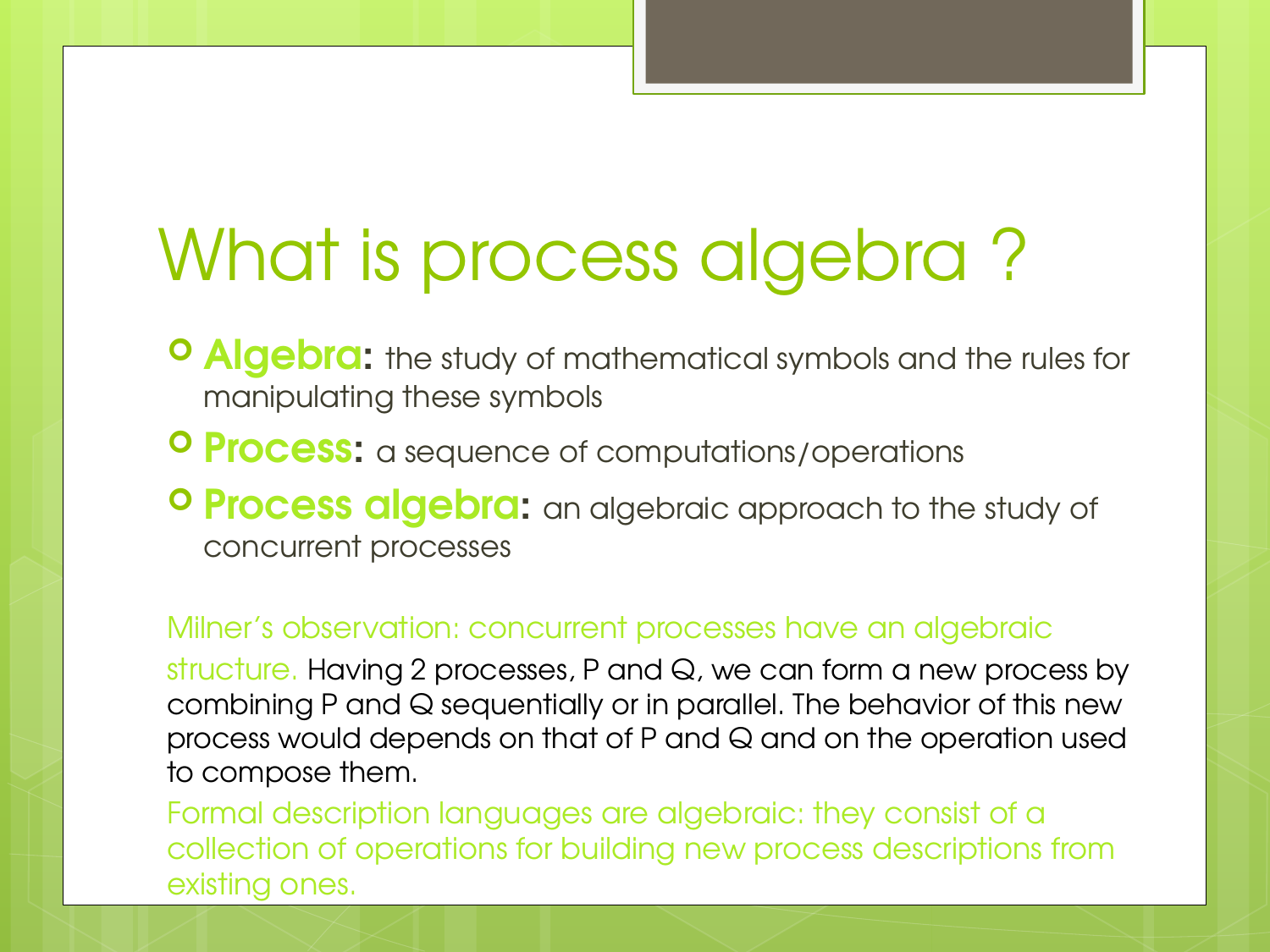

# What is process algebra ?
Algebra: the study of mathematical symbols and the rules for manipulating these symbols
Process: a sequence of computations/operations
Process algebra: an algebraic approach to the study of concurrent processes

Milner’s observation: concurrent processes have an algebraic
structure. Having 2 processes, P and Q, we can form a new process by combining P and Q sequentially or in parallel. The behavior of this new process would depends on that of P and Q and on the operation used to compose them.
Formal description languages are algebraic: they consist of a collection of operations for building new process descriptions from existing ones.